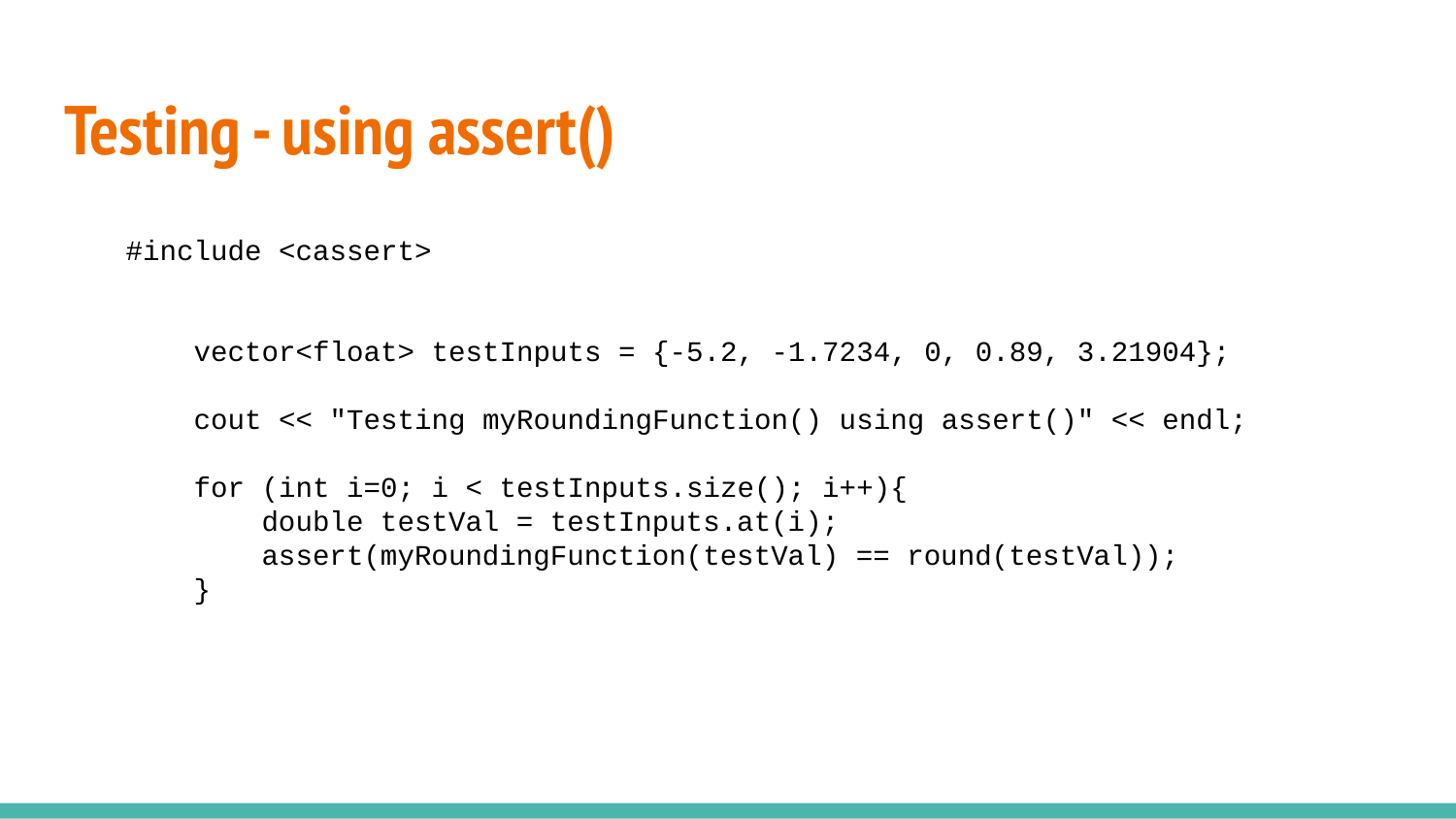

# Testing - using assert()
#include <cassert>

    vector<float> testInputs = {-5.2, -1.7234, 0, 0.89, 3.21904};

    cout << "Testing myRoundingFunction() using assert()" << endl;

    for (int i=0; i < testInputs.size(); i++){
        double testVal = testInputs.at(i);
        assert(myRoundingFunction(testVal) == round(testVal));
    }